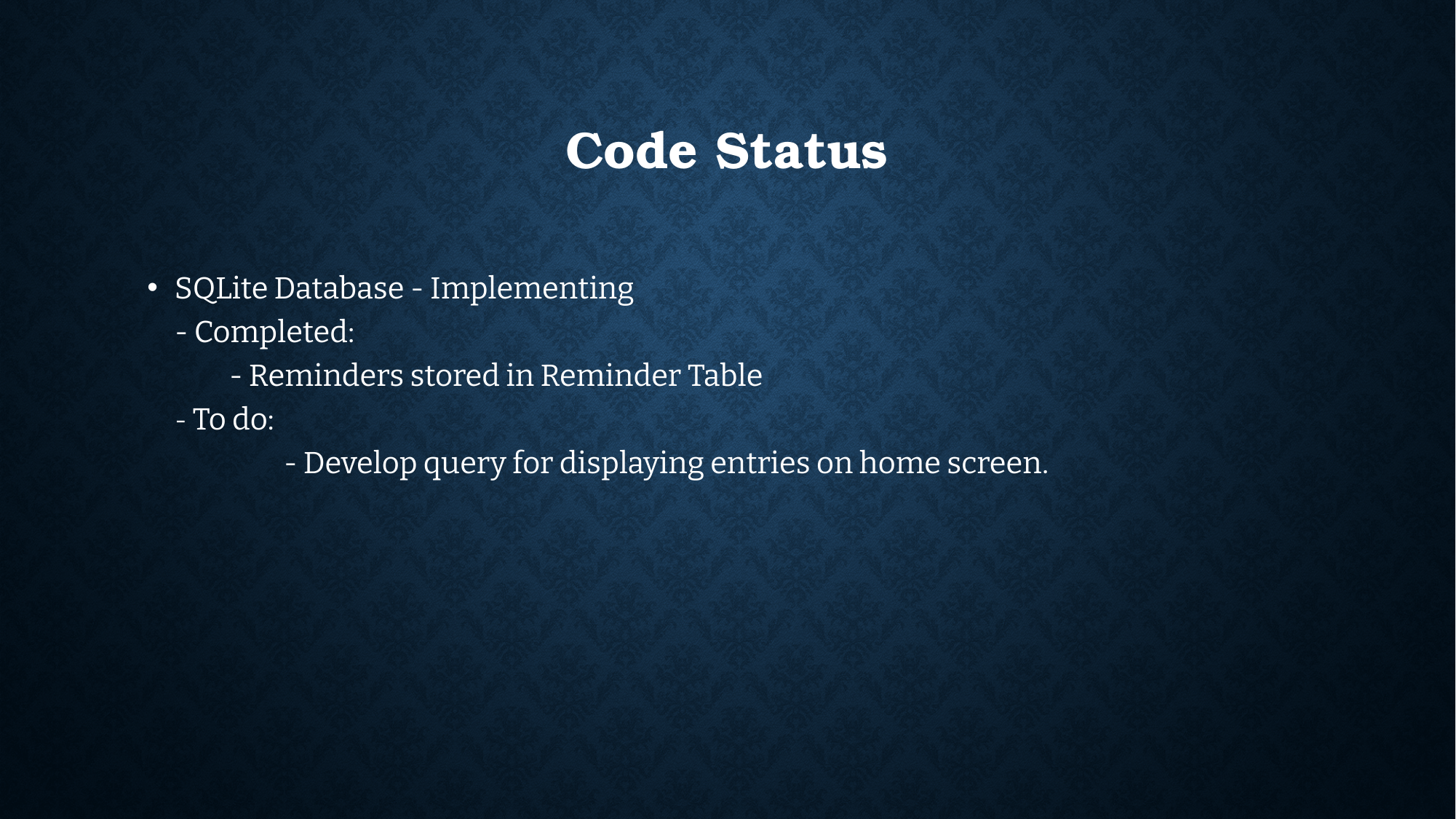

# Code Status
SQLite Database - Implementing
- Completed:
- Reminders stored in Reminder Table
- To do:
	- Develop query for displaying entries on home screen.